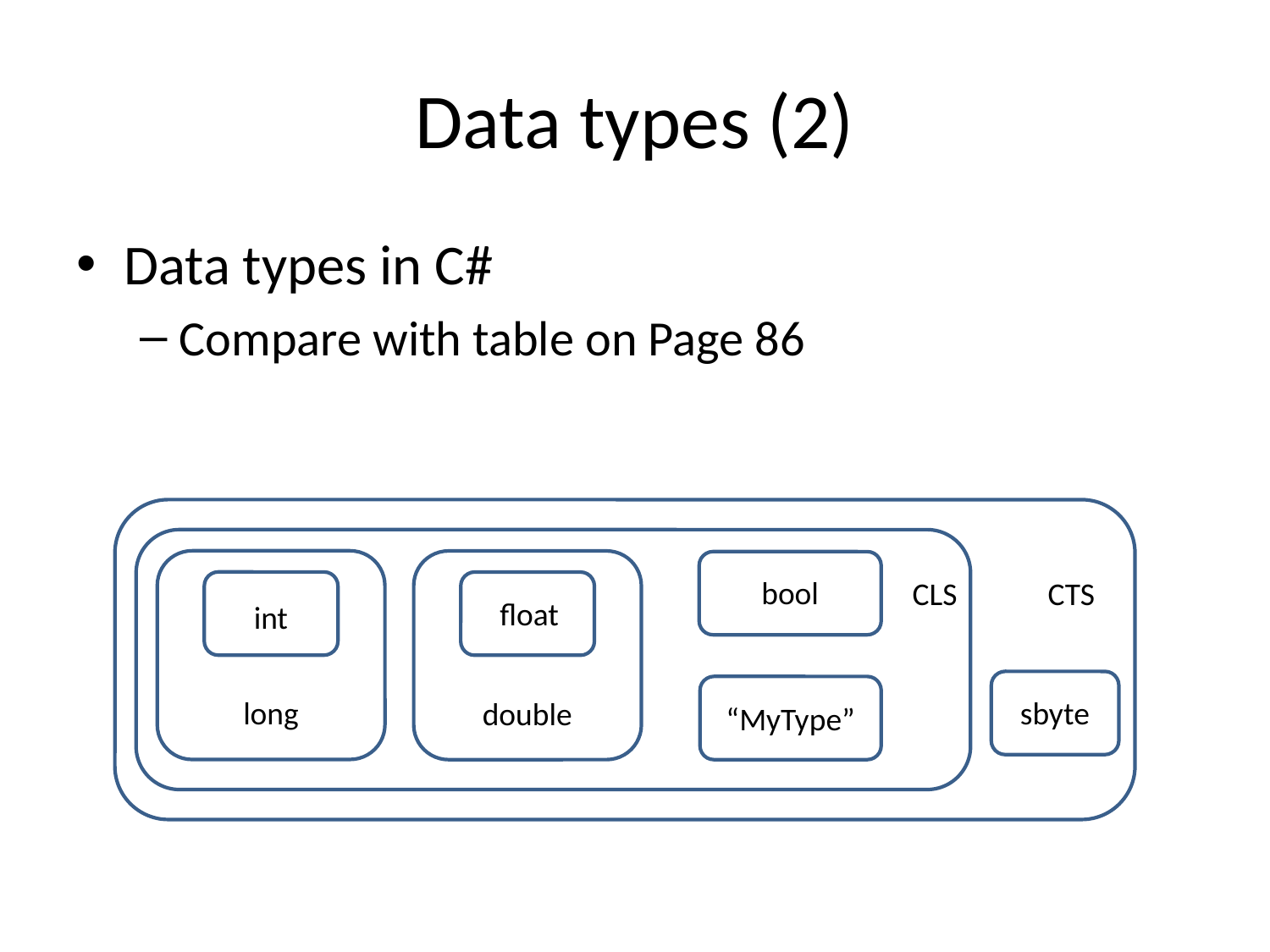

# Data types (2)
Data types in C#
Compare with table on Page 86

bool
CLS
CTS

float
int

long
sbyte
double
“MyType”